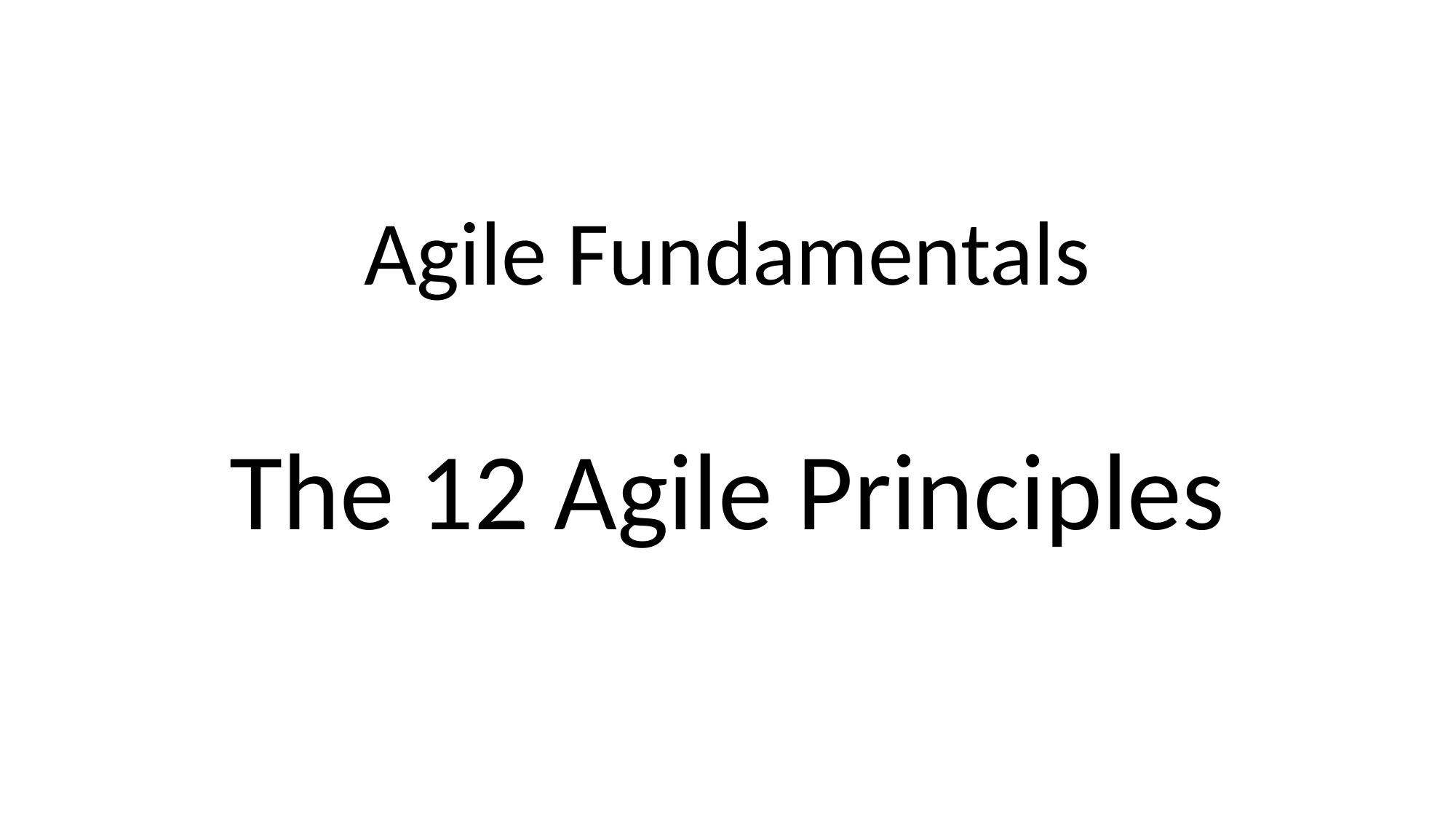

# Agile Fundamentals
The 12 Agile Principles